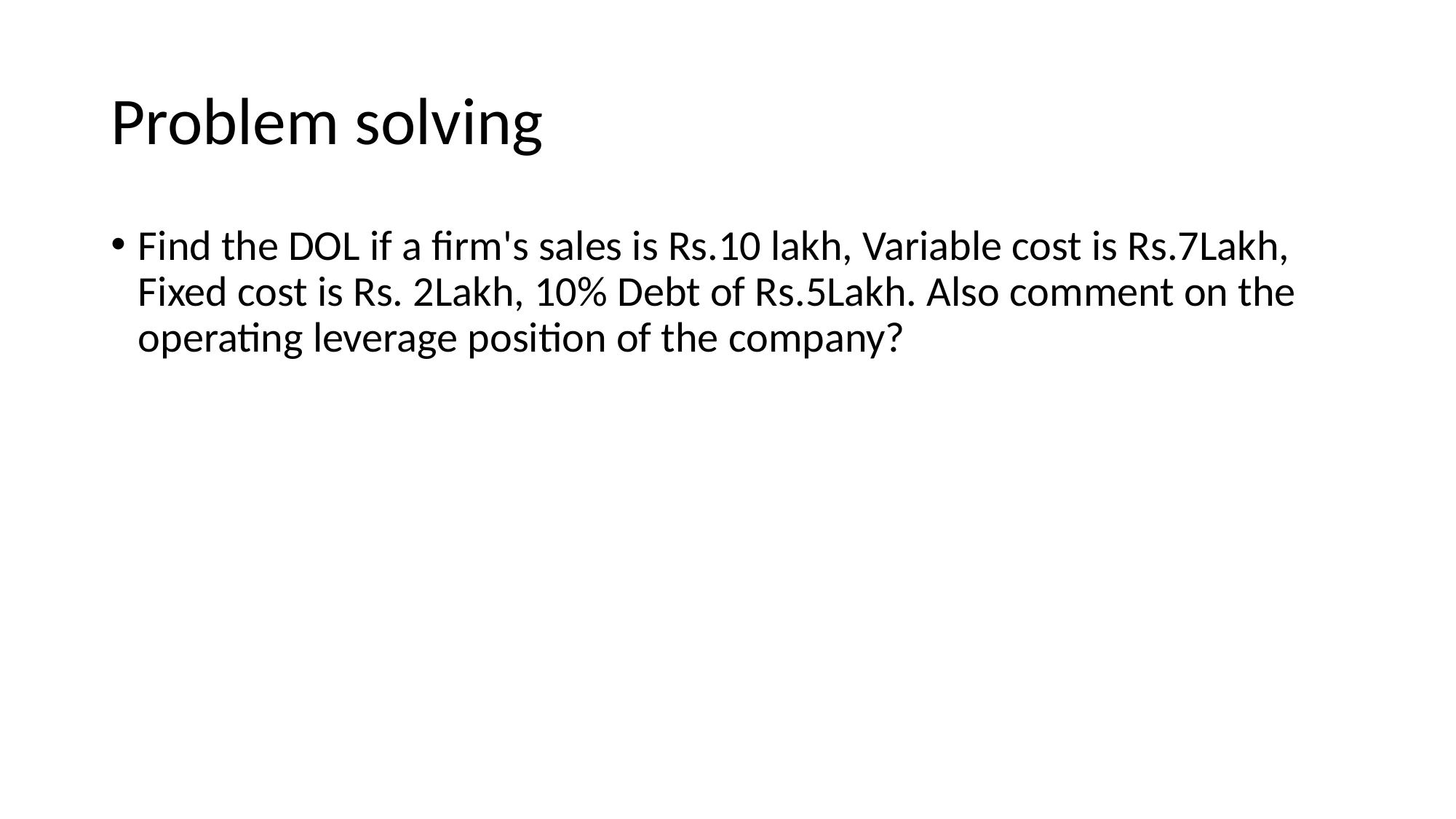

# Problem solving
Find the DOL if a firm's sales is Rs.10 lakh, Variable cost is Rs.7Lakh, Fixed cost is Rs. 2Lakh, 10% Debt of Rs.5Lakh. Also comment on the operating leverage position of the company?